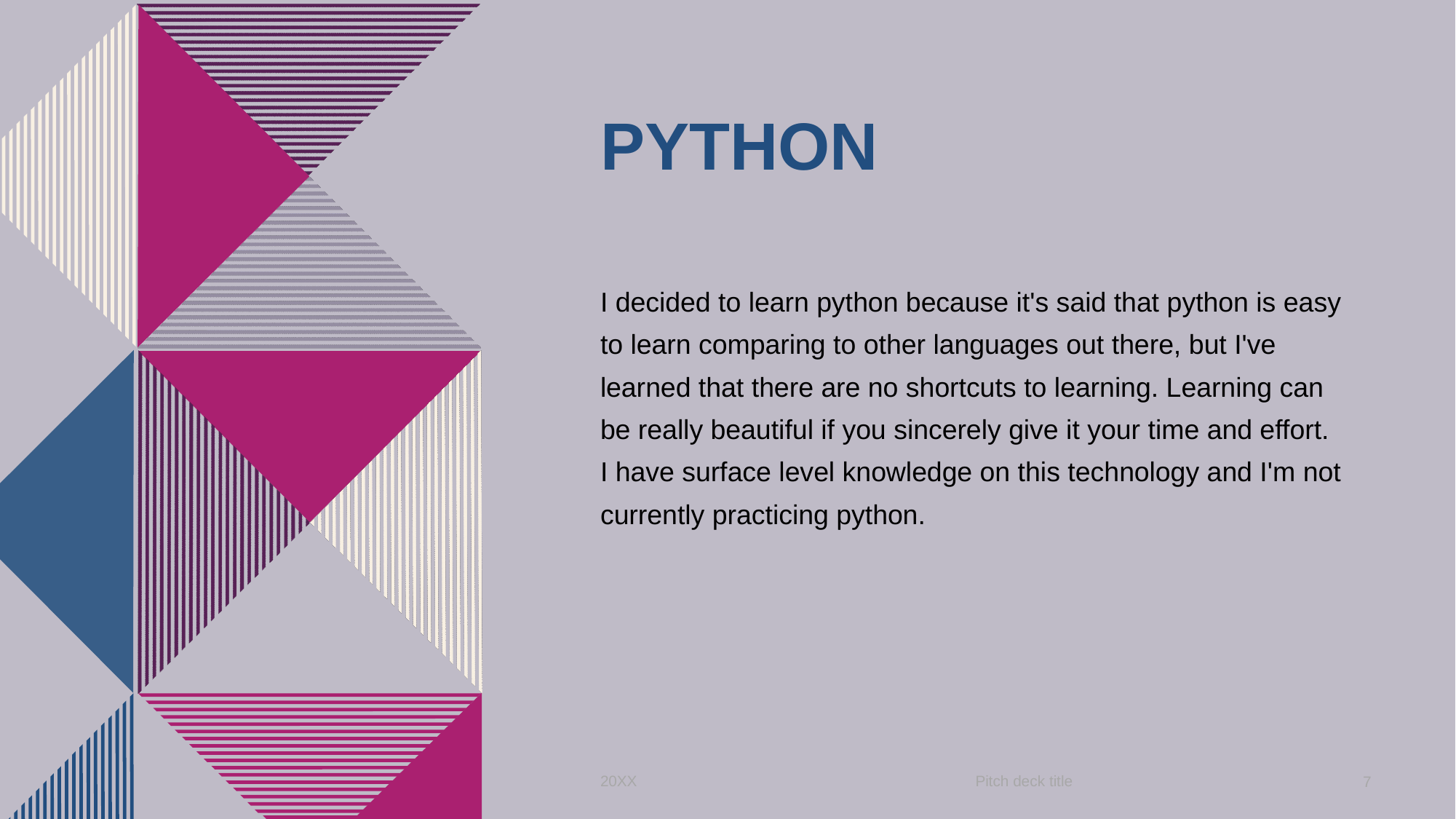

# python
I decided to learn python because it's said that python is easy to learn comparing to other languages out there, but I've learned that there are no shortcuts to learning. Learning can be really beautiful if you sincerely give it your time and effort. I have surface level knowledge on this technology and I'm not currently practicing python.
Pitch deck title
20XX
7